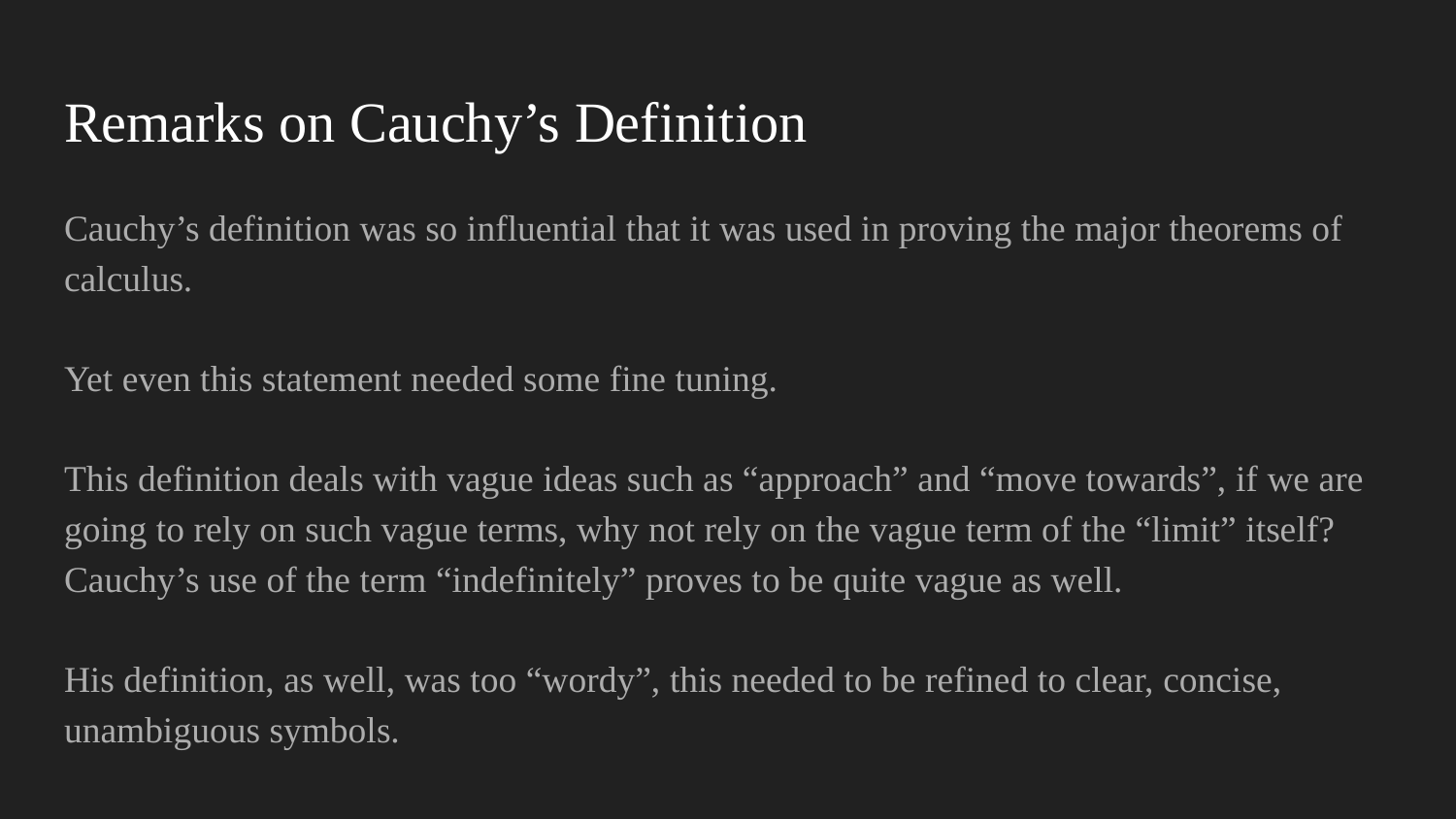

# Remarks on Cauchy’s Definition
Cauchy’s definition was so influential that it was used in proving the major theorems of calculus.
Yet even this statement needed some fine tuning.
This definition deals with vague ideas such as “approach” and “move towards”, if we are going to rely on such vague terms, why not rely on the vague term of the “limit” itself?
Cauchy’s use of the term “indefinitely” proves to be quite vague as well.
His definition, as well, was too “wordy”, this needed to be refined to clear, concise, unambiguous symbols.